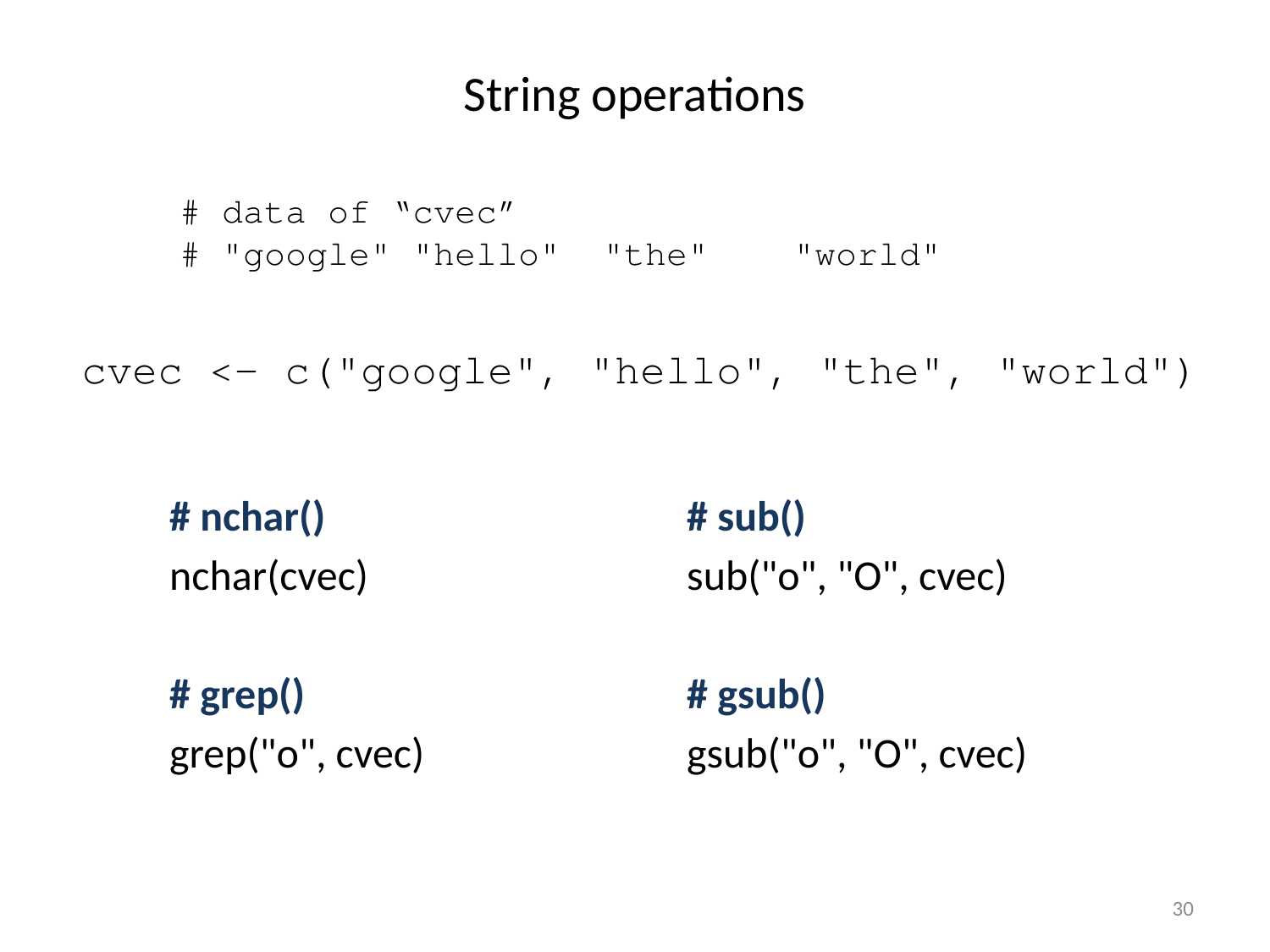

# String operations
# data of “cvec”
# "google" "hello"  "the"    "world"
cvec <- c("google", "hello", "the", "world")
# nchar()
nchar(cvec)

# grep()
grep("o", cvec)

# sub()
sub("o", "O", cvec)

# gsub()
gsub("o", "O", cvec)

30